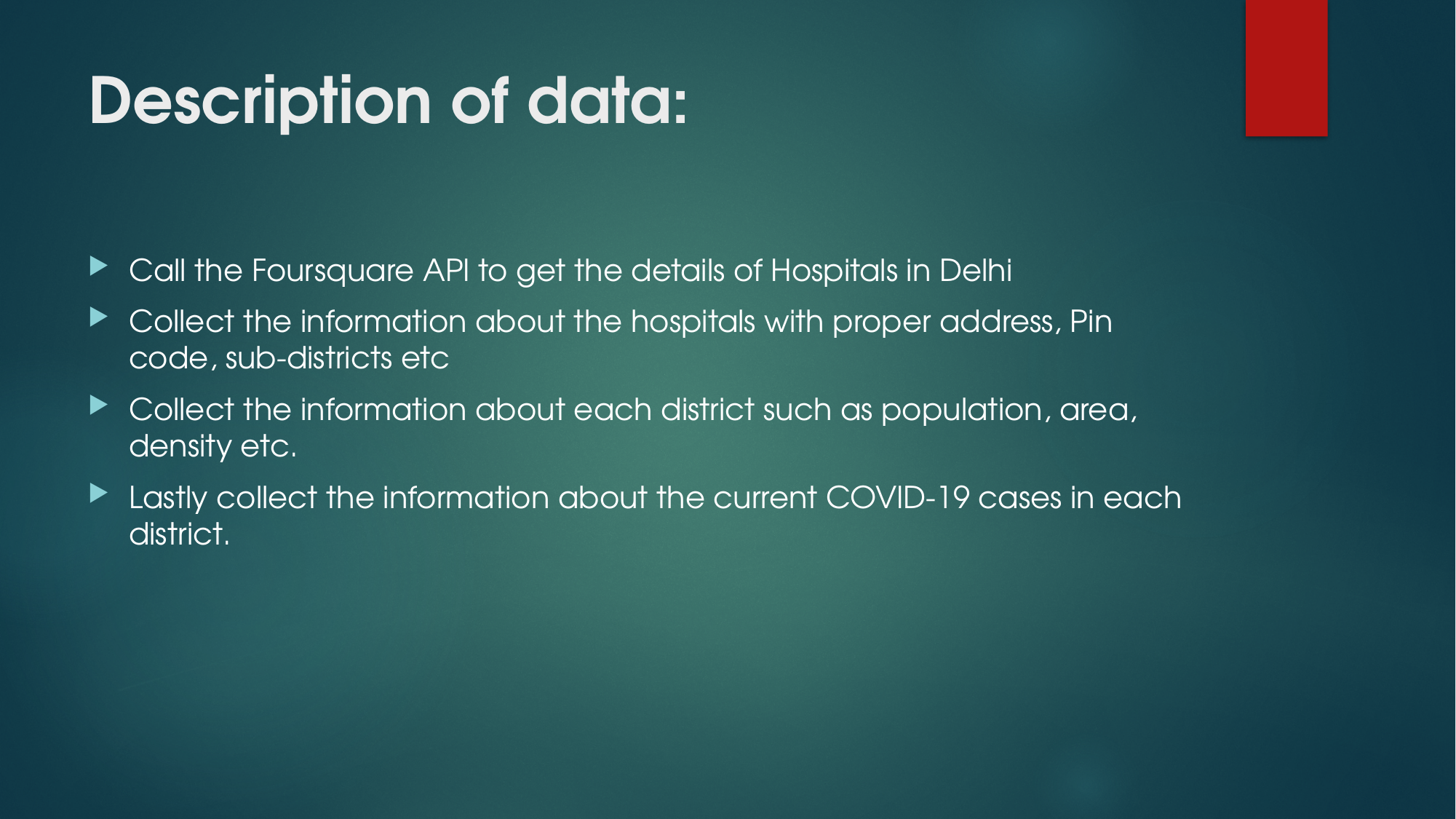

# Description of data:
Call the Foursquare API to get the details of Hospitals in Delhi
Collect the information about the hospitals with proper address, Pin code, sub-districts etc
Collect the information about each district such as population, area, density etc.
Lastly collect the information about the current COVID-19 cases in each district.